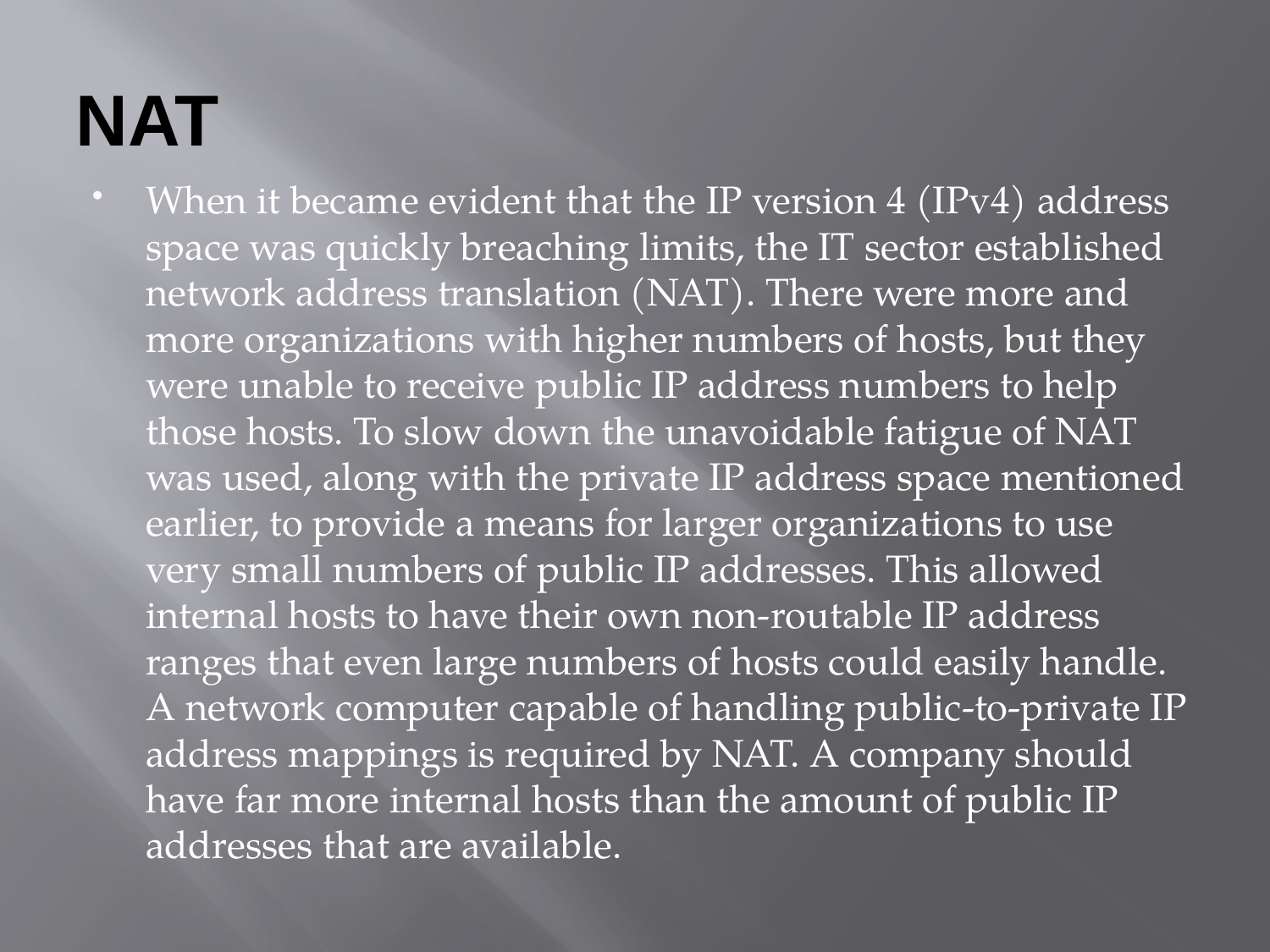

# NAT
When it became evident that the IP version 4 (IPv4) address space was quickly breaching limits, the IT sector established network address translation (NAT). There were more and more organizations with higher numbers of hosts, but they were unable to receive public IP address numbers to help those hosts. To slow down the unavoidable fatigue of NAT was used, along with the private IP address space mentioned earlier, to provide a means for larger organizations to use very small numbers of public IP addresses. This allowed internal hosts to have their own non-routable IP address ranges that even large numbers of hosts could easily handle. A network computer capable of handling public-to-private IP address mappings is required by NAT. A company should have far more internal hosts than the amount of public IP addresses that are available.